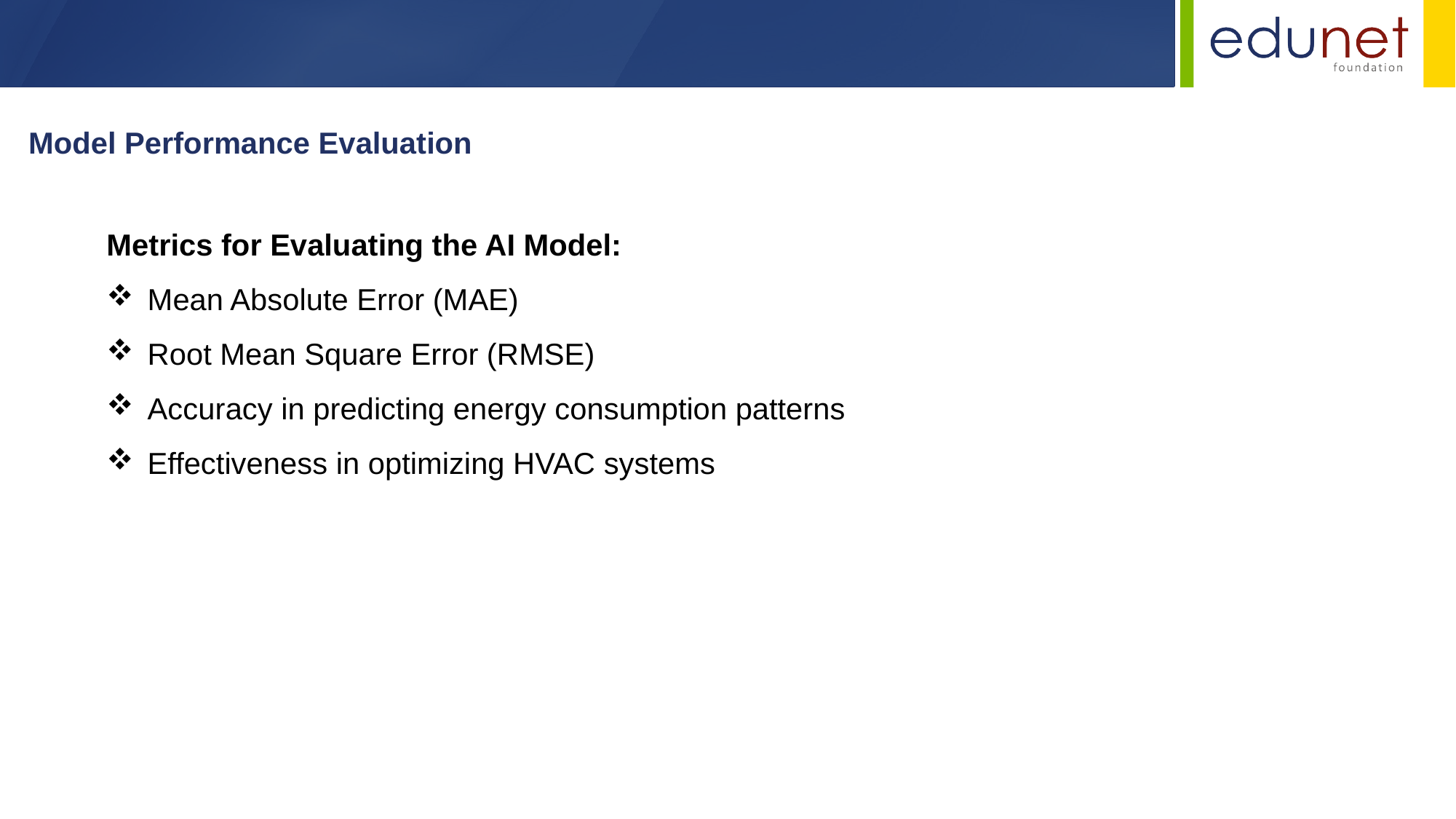

Model Performance Evaluation
Metrics for Evaluating the AI Model:
Mean Absolute Error (MAE)
Root Mean Square Error (RMSE)
Accuracy in predicting energy consumption patterns
Effectiveness in optimizing HVAC systems